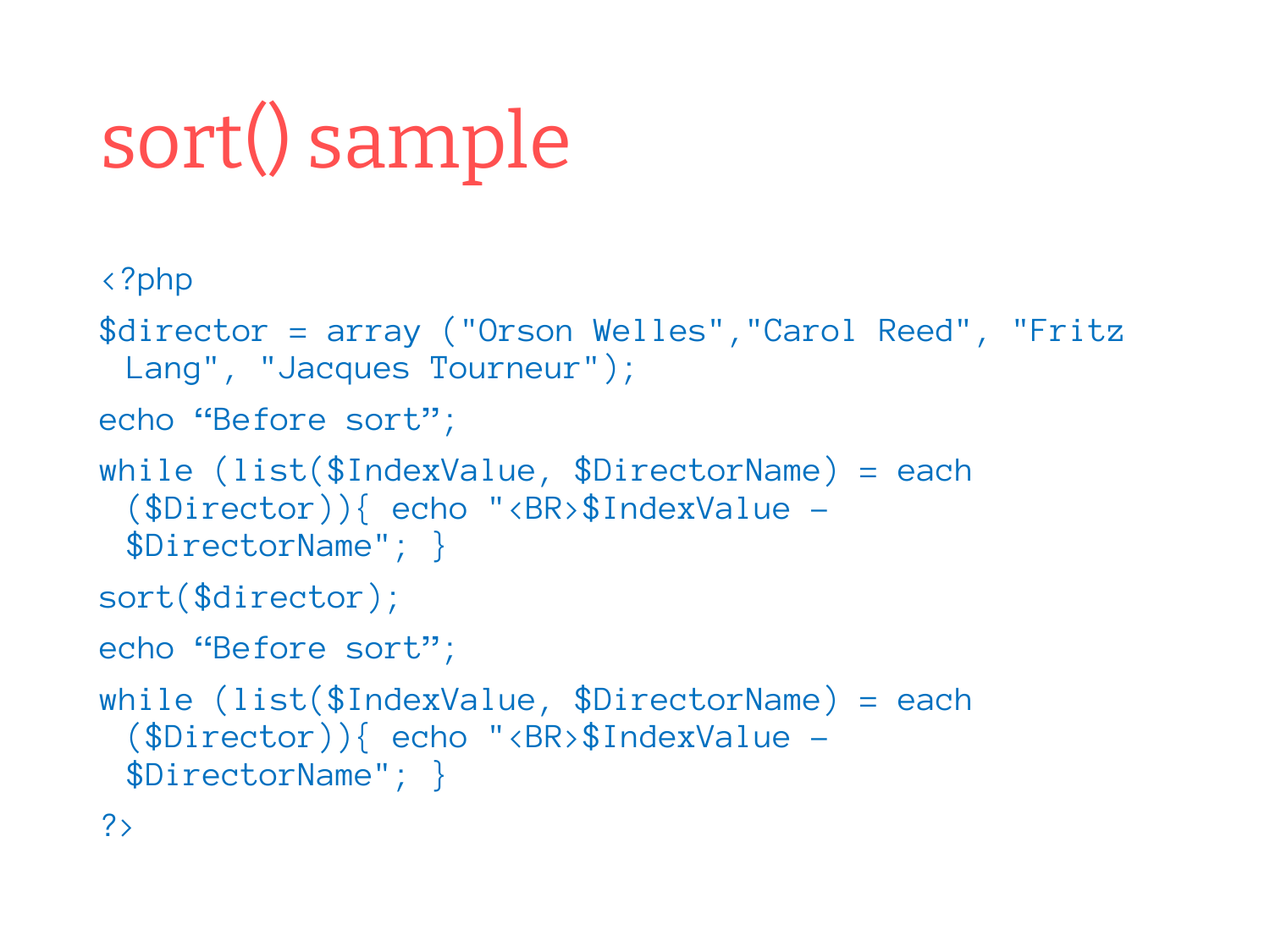

# sort() sample
<?php
$director = array ("Orson Welles","Carol Reed", "Fritz Lang", "Jacques Tourneur");
echo “Before sort”;
while (list($IndexValue, $DirectorName) = each ($Director)){ echo "<BR>$IndexValue - $DirectorName"; }
sort($director);
echo “Before sort”;
while (list($IndexValue, $DirectorName) = each ($Director)){ echo "<BR>$IndexValue - $DirectorName"; }
?>